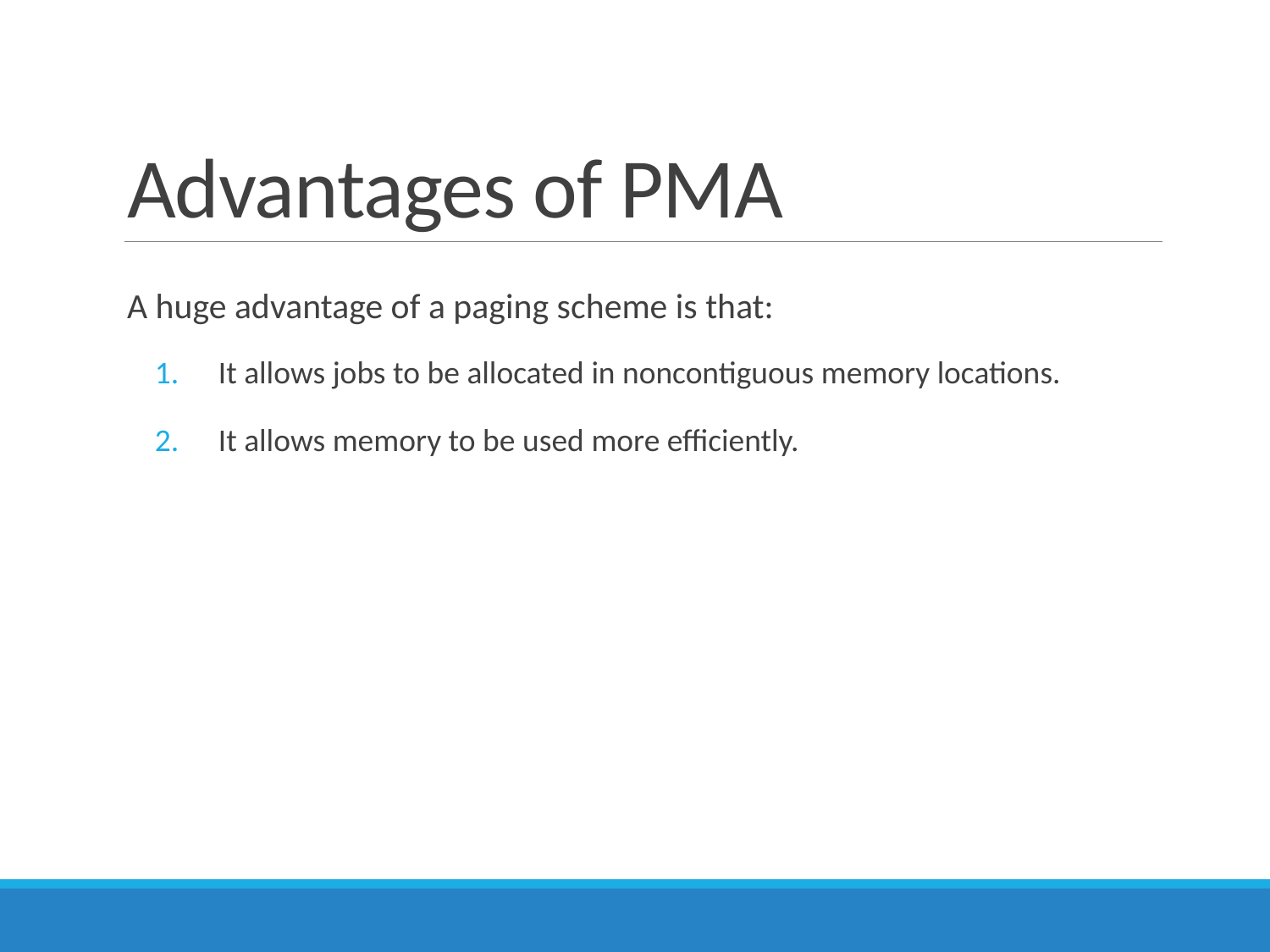

# Advantages of PMA
A huge advantage of a paging scheme is that:
It allows jobs to be allocated in noncontiguous memory locations.
It allows memory to be used more efficiently.